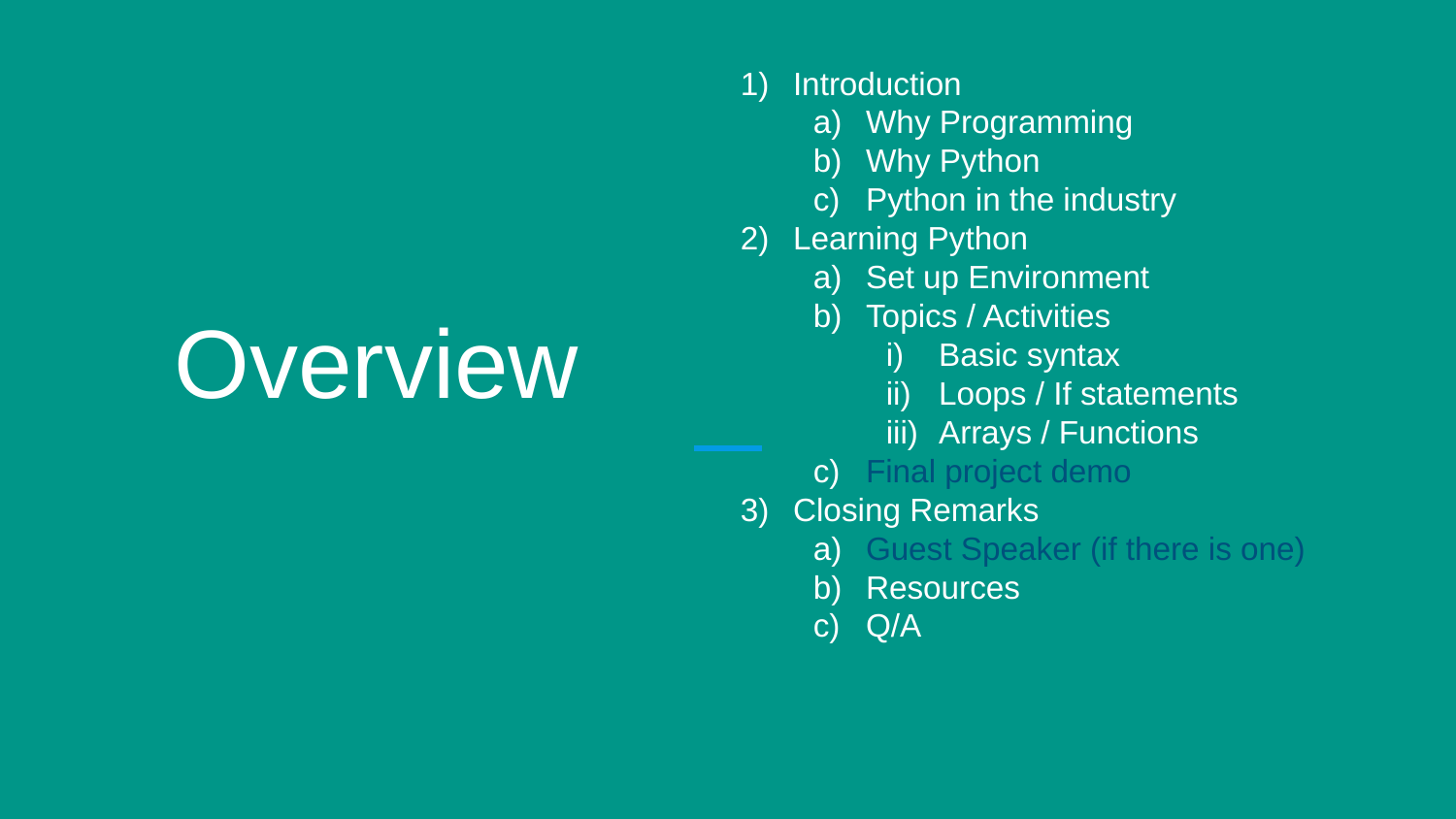

Introduction
Why Programming
Why Python
Python in the industry
Learning Python
Set up Environment
Topics / Activities
Basic syntax
Loops / If statements
Arrays / Functions
Final project demo
Closing Remarks
Guest Speaker (if there is one)
Resources
Q/A

# Overview